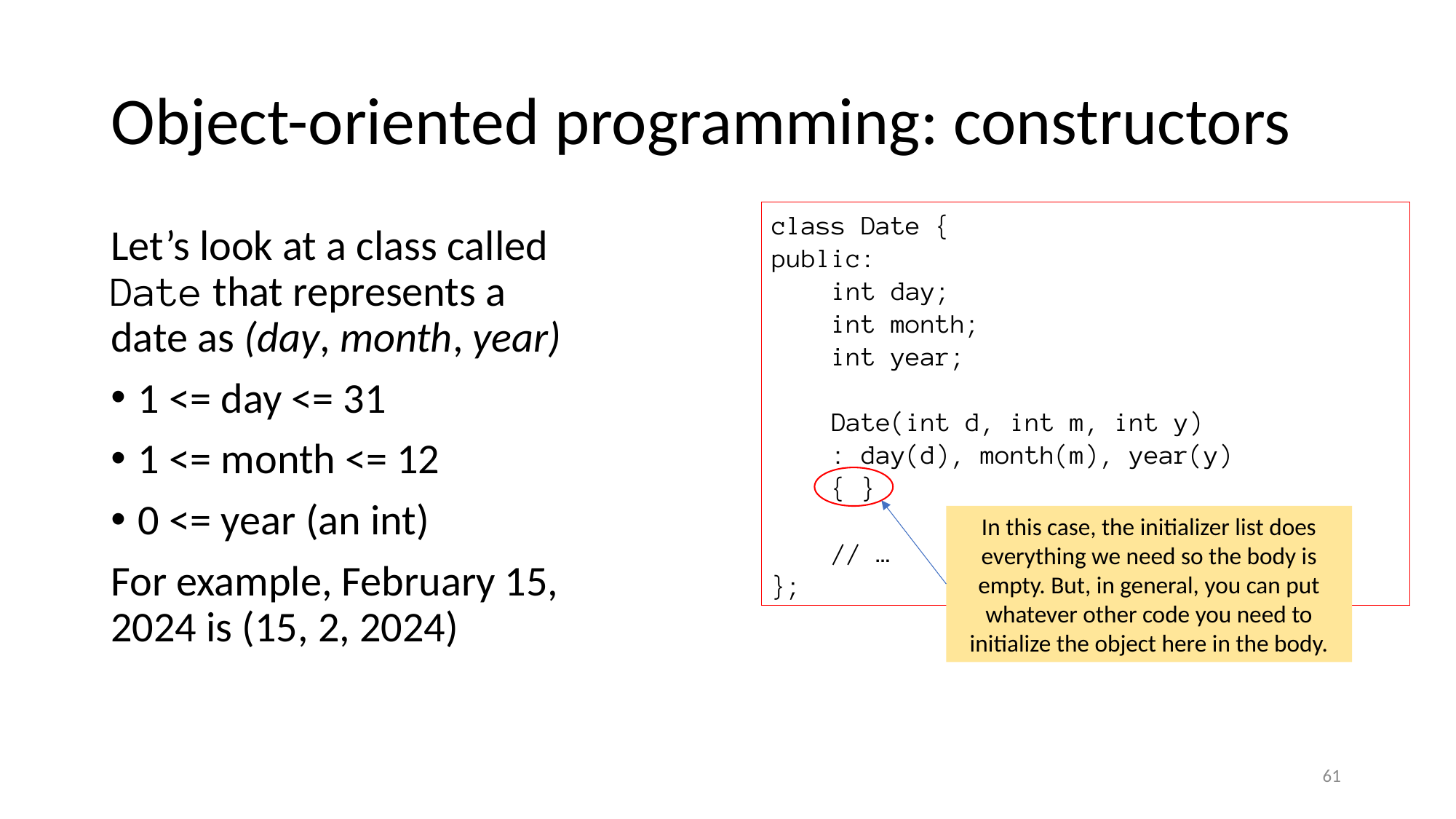

# Object-oriented programming: constructors
class Date {
public:
    int day;
    int month;
    int year;
    Date(int d, int m, int y)
    : day(d), month(m), year(y)
    { }
    // …
};
Let’s look at a class called Date that represents a date as (day, month, year)
1 <= day <= 31
1 <= month <= 12
0 <= year (an int)
For example, February 15, 2024 is (15, 2, 2024)

In this case, the initializer list does everything we need so the body is empty. But, in general, you can put whatever other code you need to initialize the object here in the body.
61